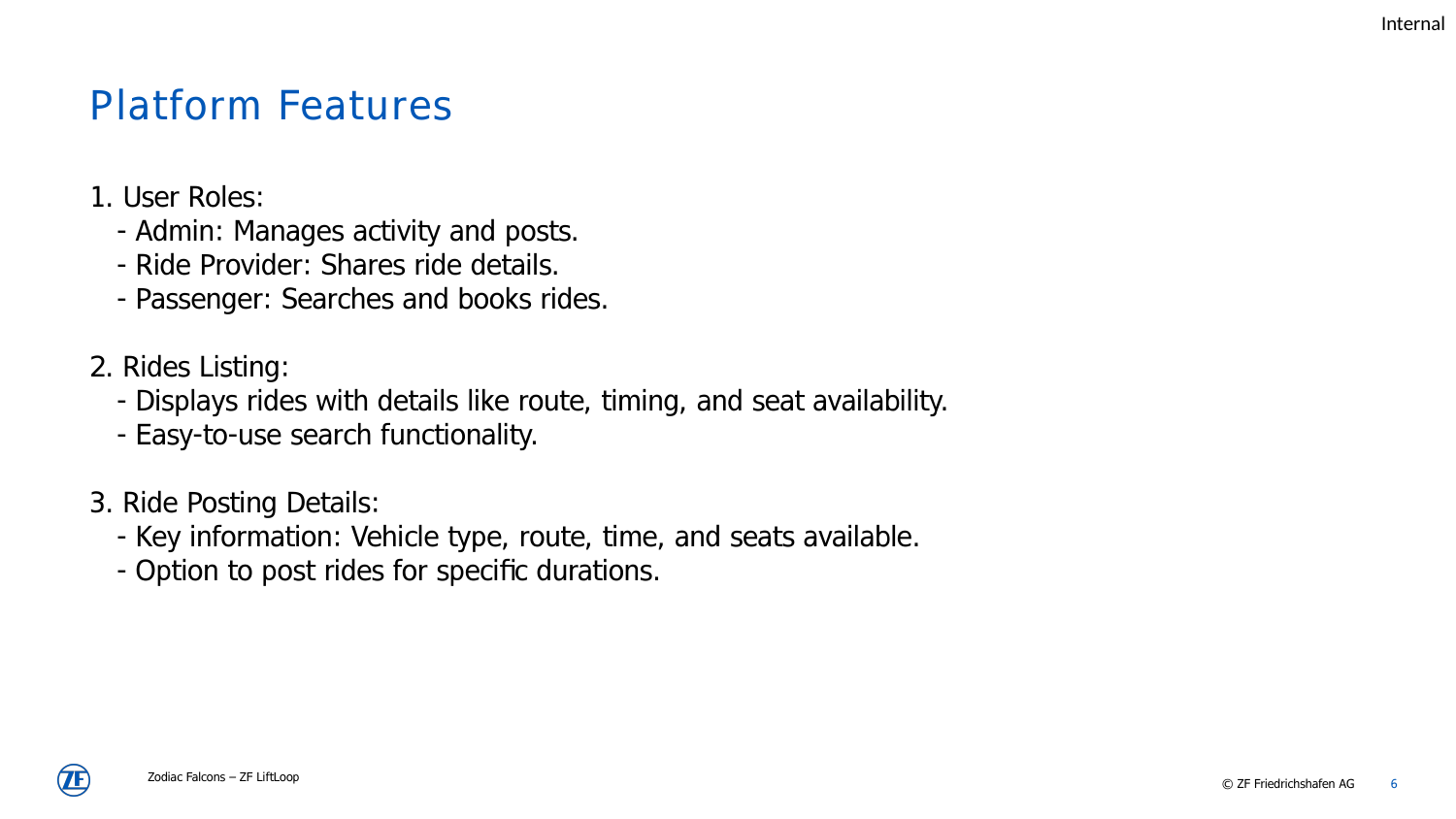

Platform Features
1. User Roles:
   - Admin: Manages activity and posts.
   - Ride Provider: Shares ride details.
   - Passenger: Searches and books rides.

2. Rides Listing:
   - Displays rides with details like route, timing, and seat availability.
   - Easy-to-use search functionality.

3. Ride Posting Details:
   - Key information: Vehicle type, route, time, and seats available.
   - Option to post rides for specific durations.
Zodiac Falcons – ZF LiftLoop

6